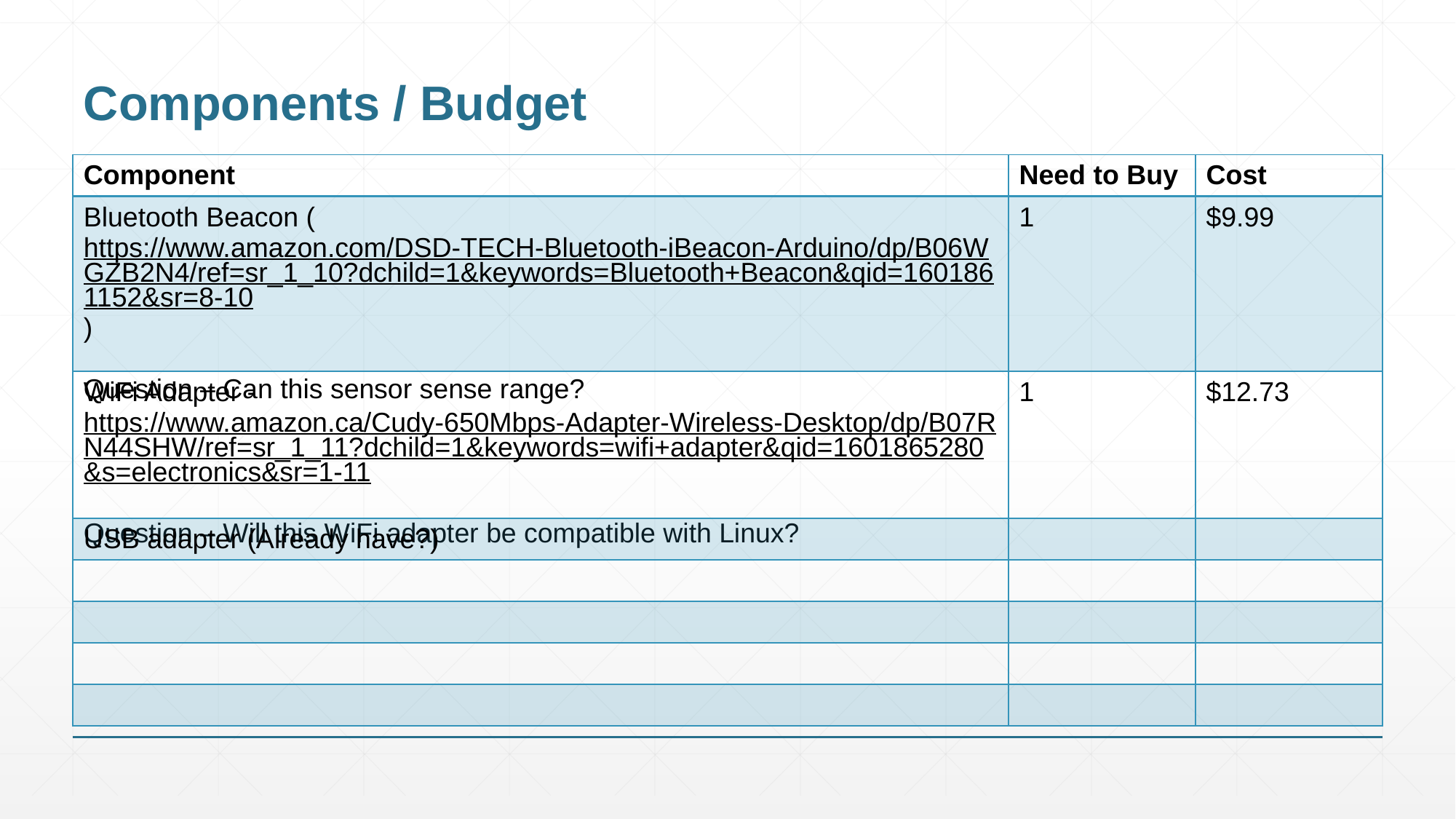

# Components / Budget
| Component | Need to Buy | Cost |
| --- | --- | --- |
| Bluetooth Beacon (https://www.amazon.com/DSD-TECH-Bluetooth-iBeacon-Arduino/dp/B06WGZB2N4/ref=sr\_1\_10?dchild=1&keywords=Bluetooth+Beacon&qid=1601861152&sr=8-10) Question – Can this sensor sense range? | 1 | $9.99 |
| WiFi Adapter - https://www.amazon.ca/Cudy-650Mbps-Adapter-Wireless-Desktop/dp/B07RN44SHW/ref=sr\_1\_11?dchild=1&keywords=wifi+adapter&qid=1601865280&s=electronics&sr=1-11 Question – Will this WiFi adapter be compatible with Linux? | 1 | $12.73 |
| USB adapter (Already have?) |  |  |
|  |  |  |
|  |  |  |
|  |  |  |
|  |  |  |